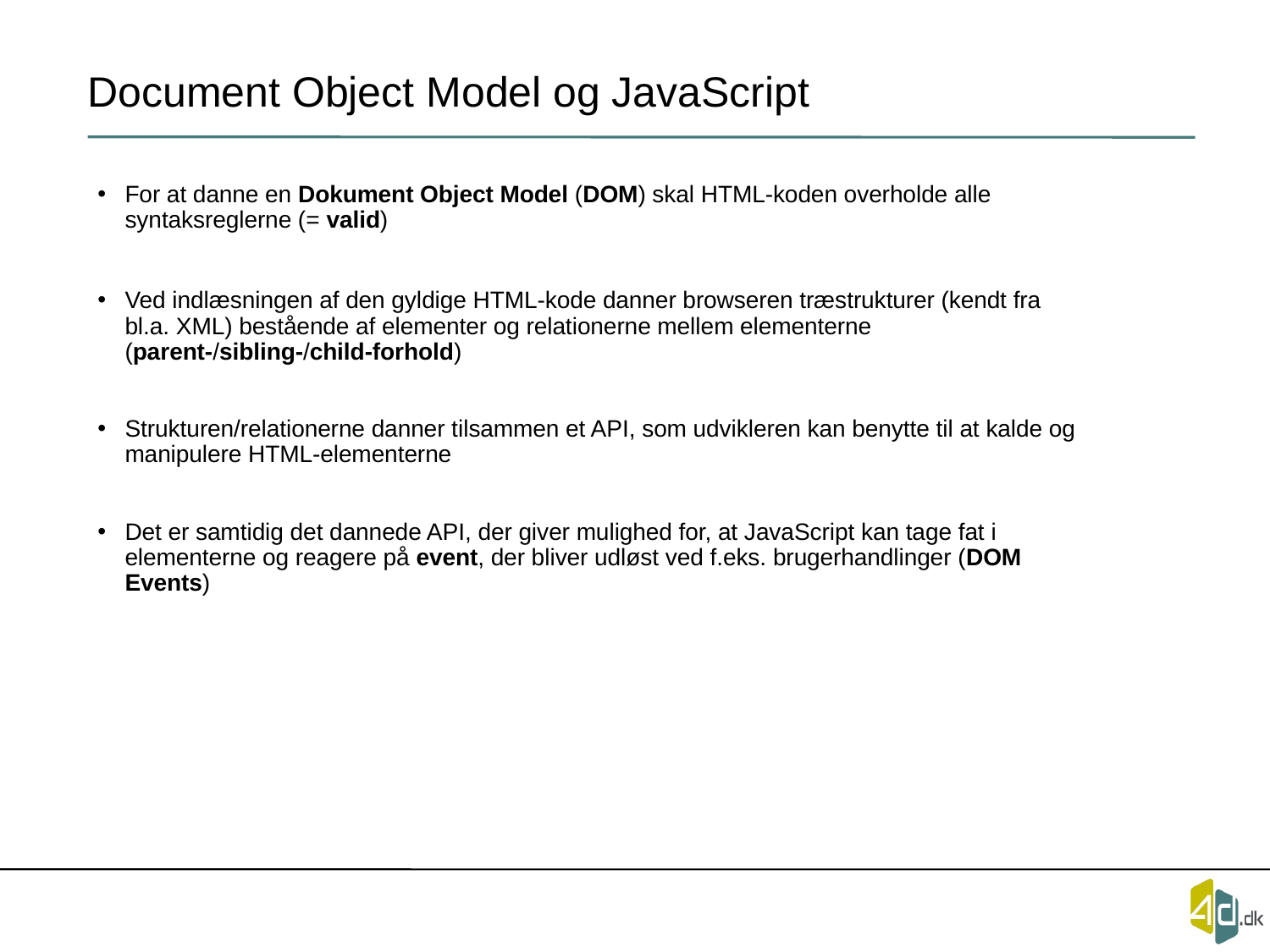

# Document Object Model og JavaScript
For at danne en Dokument Object Model (DOM) skal HTML-koden overholde alle syntaksreglerne (= valid)
Ved indlæsningen af den gyldige HTML-kode danner browseren træstrukturer (kendt fra bl.a. XML) bestående af elementer og relationerne mellem elementerne (parent-/sibling-/child-forhold)
Strukturen/relationerne danner tilsammen et API, som udvikleren kan benytte til at kalde og manipulere HTML-elementerne
Det er samtidig det dannede API, der giver mulighed for, at JavaScript kan tage fat i elementerne og reagere på event, der bliver udløst ved f.eks. brugerhandlinger (DOM Events)